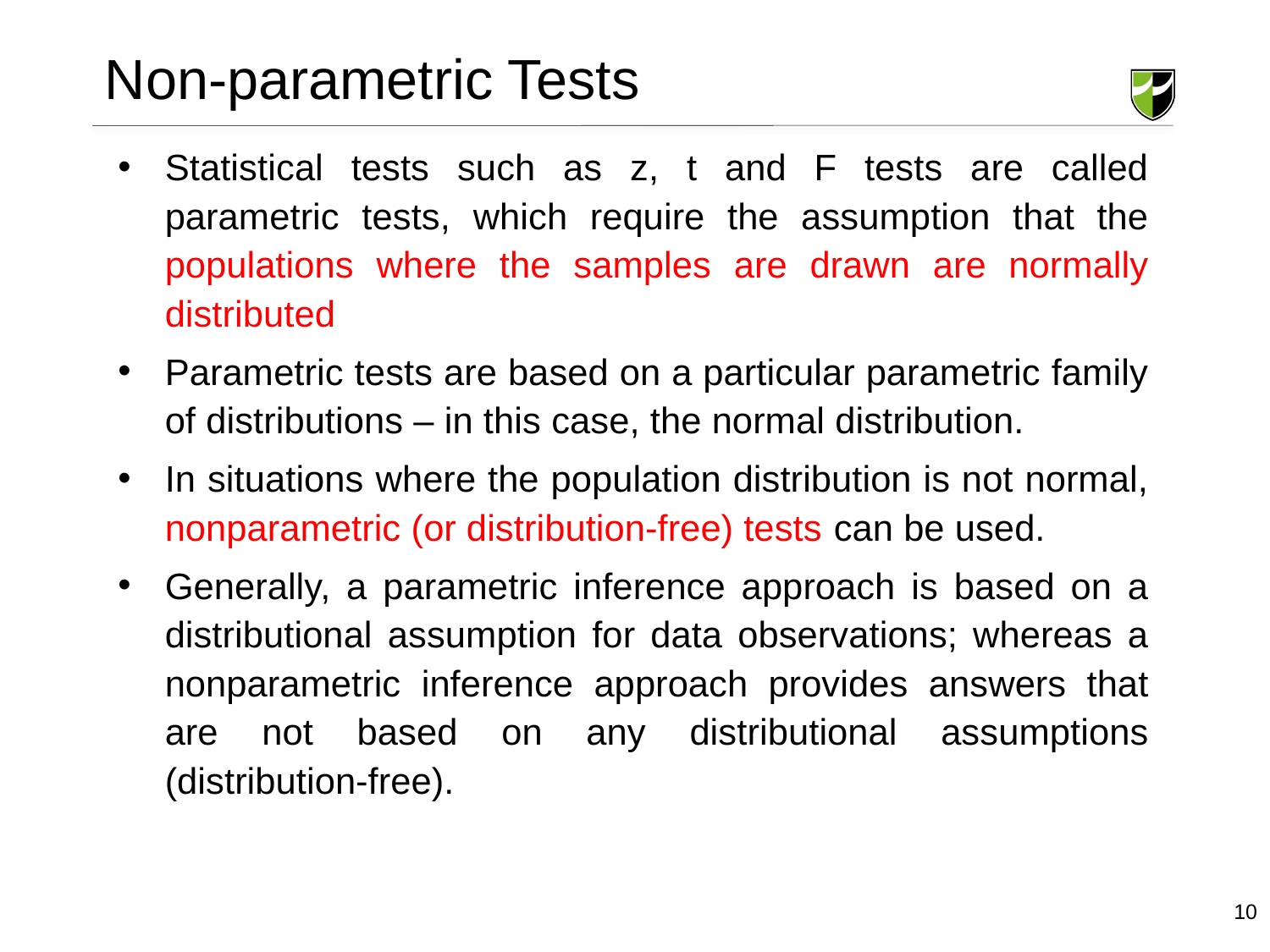

# Non-parametric Tests
Statistical tests such as z, t and F tests are called parametric tests, which require the assumption that the populations where the samples are drawn are normally distributed
Parametric tests are based on a particular parametric family of distributions – in this case, the normal distribution.
In situations where the population distribution is not normal, nonparametric (or distribution-free) tests can be used.
Generally, a parametric inference approach is based on a distributional assumption for data observations; whereas a nonparametric inference approach provides answers that are not based on any distributional assumptions (distribution-free).
10